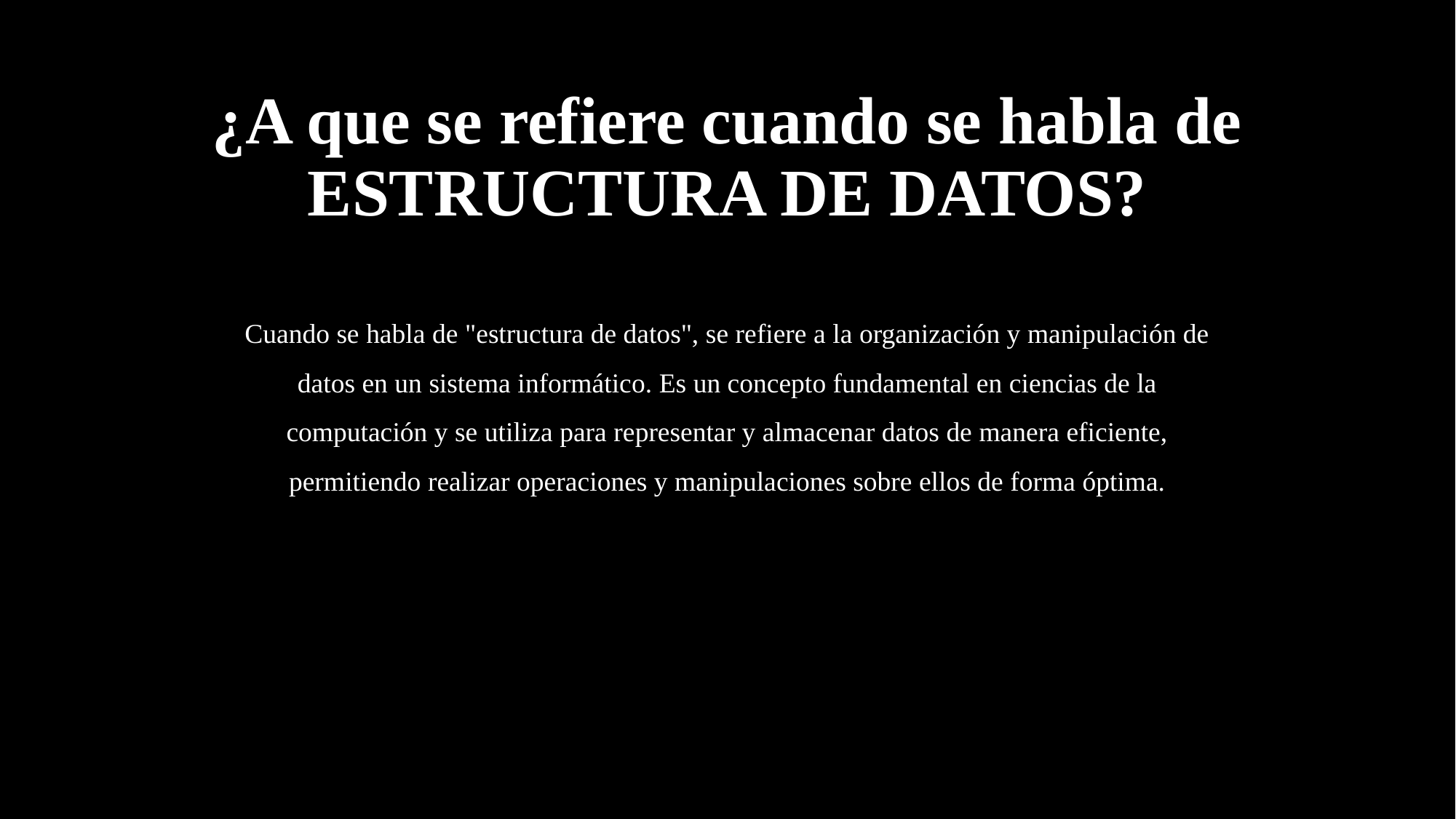

# ¿A que se refiere cuando se habla de ESTRUCTURA DE DATOS?
Cuando se habla de "estructura de datos", se refiere a la organización y manipulación de datos en un sistema informático. Es un concepto fundamental en ciencias de la computación y se utiliza para representar y almacenar datos de manera eficiente, permitiendo realizar operaciones y manipulaciones sobre ellos de forma óptima.